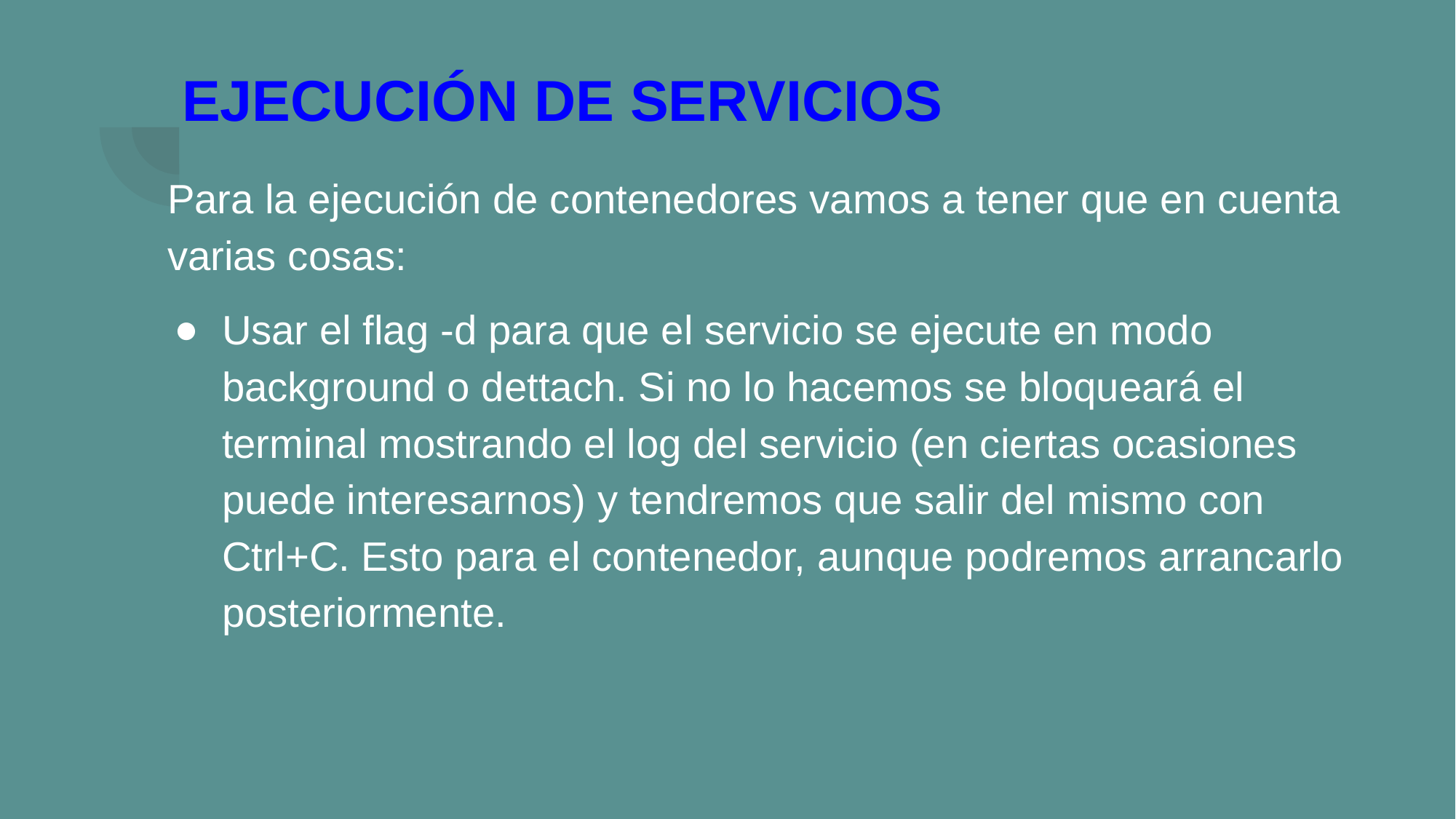

# EJECUCIÓN DE SERVICIOS
Para la ejecución de contenedores vamos a tener que en cuenta varias cosas:
Usar el flag -d para que el servicio se ejecute en modo background o dettach. Si no lo hacemos se bloqueará el terminal mostrando el log del servicio (en ciertas ocasiones puede interesarnos) y tendremos que salir del mismo con Ctrl+C. Esto para el contenedor, aunque podremos arrancarlo posteriormente.